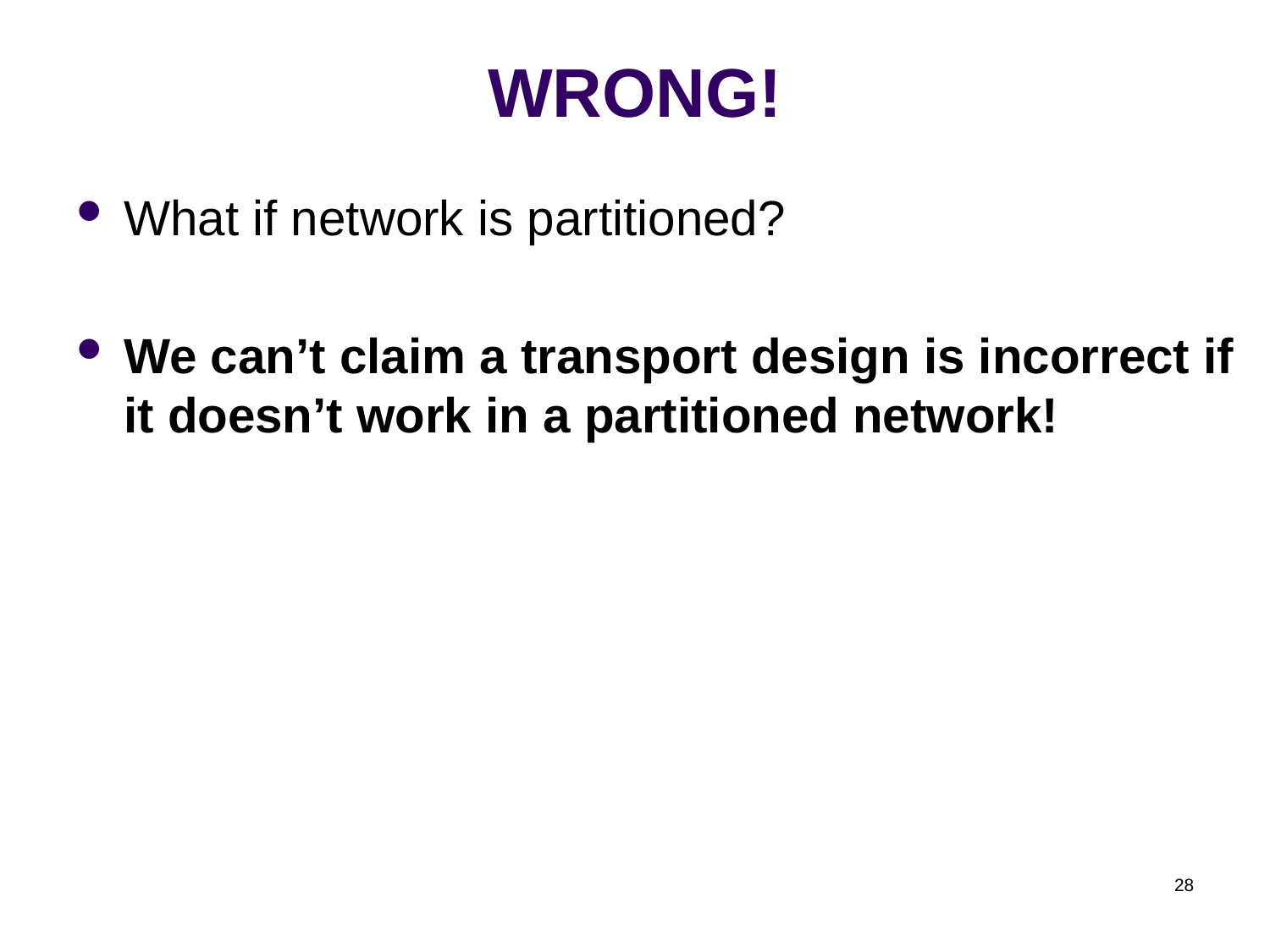

# WRONG!
What if network is partitioned?

We can’t claim a transport design is incorrect if it doesn’t work in a partitioned network!
28